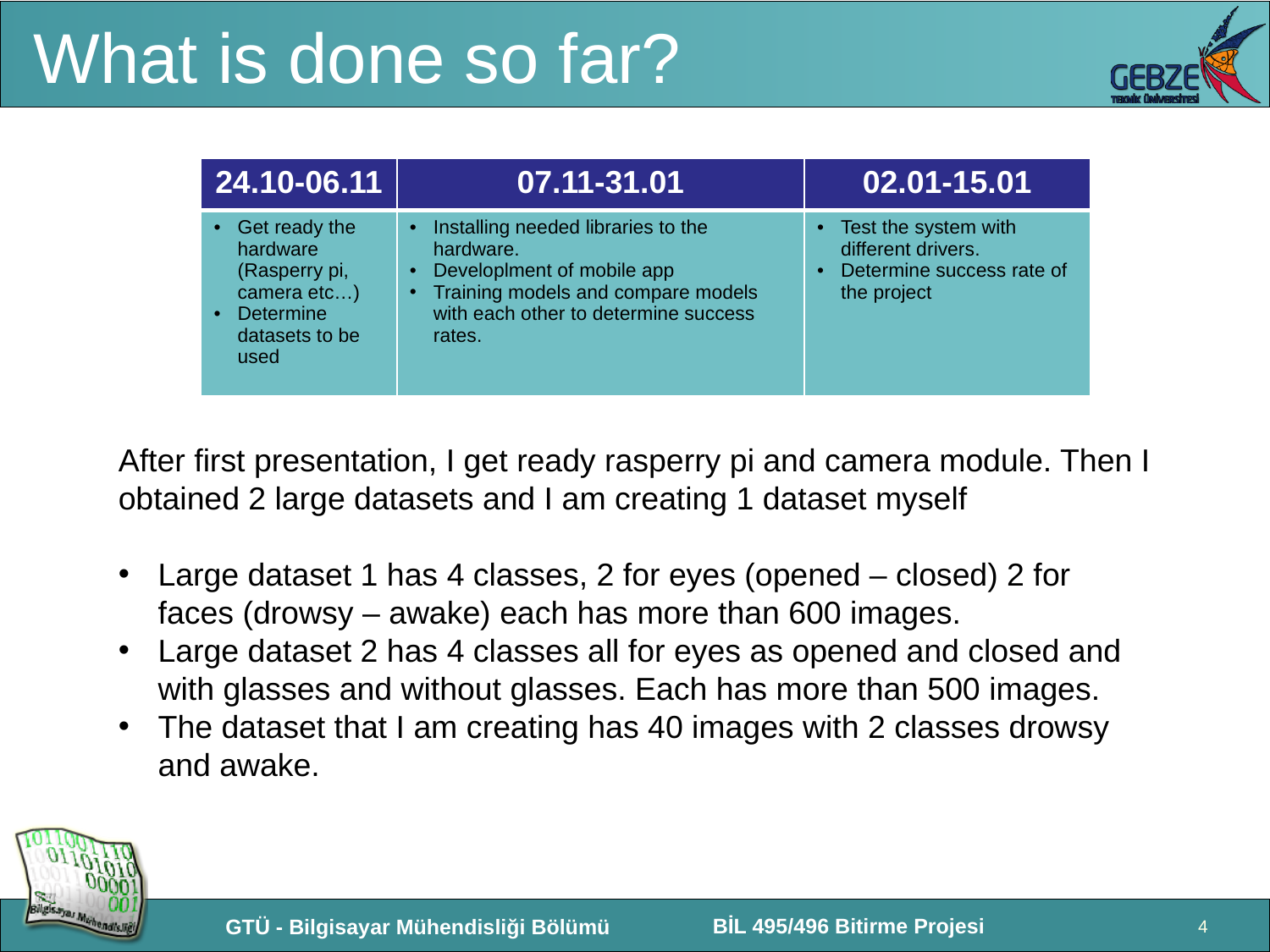

# What is done so far?
| 24.10-06.11 | 07.11-31.01 | 02.01-15.01 |
| --- | --- | --- |
| Get ready the hardware (Rasperry pi, camera etc…) Determine datasets to be used | Installing needed libraries to the hardware. Developlment of mobile app Training models and compare models with each other to determine success rates. | Test the system with different drivers. Determine success rate of the project |
After first presentation, I get ready rasperry pi and camera module. Then I obtained 2 large datasets and I am creating 1 dataset myself

Large dataset 1 has 4 classes, 2 for eyes (opened – closed) 2 for faces (drowsy – awake) each has more than 600 images.
Large dataset 2 has 4 classes all for eyes as opened and closed and with glasses and without glasses. Each has more than 500 images.
The dataset that I am creating has 40 images with 2 classes drowsy and awake.

4